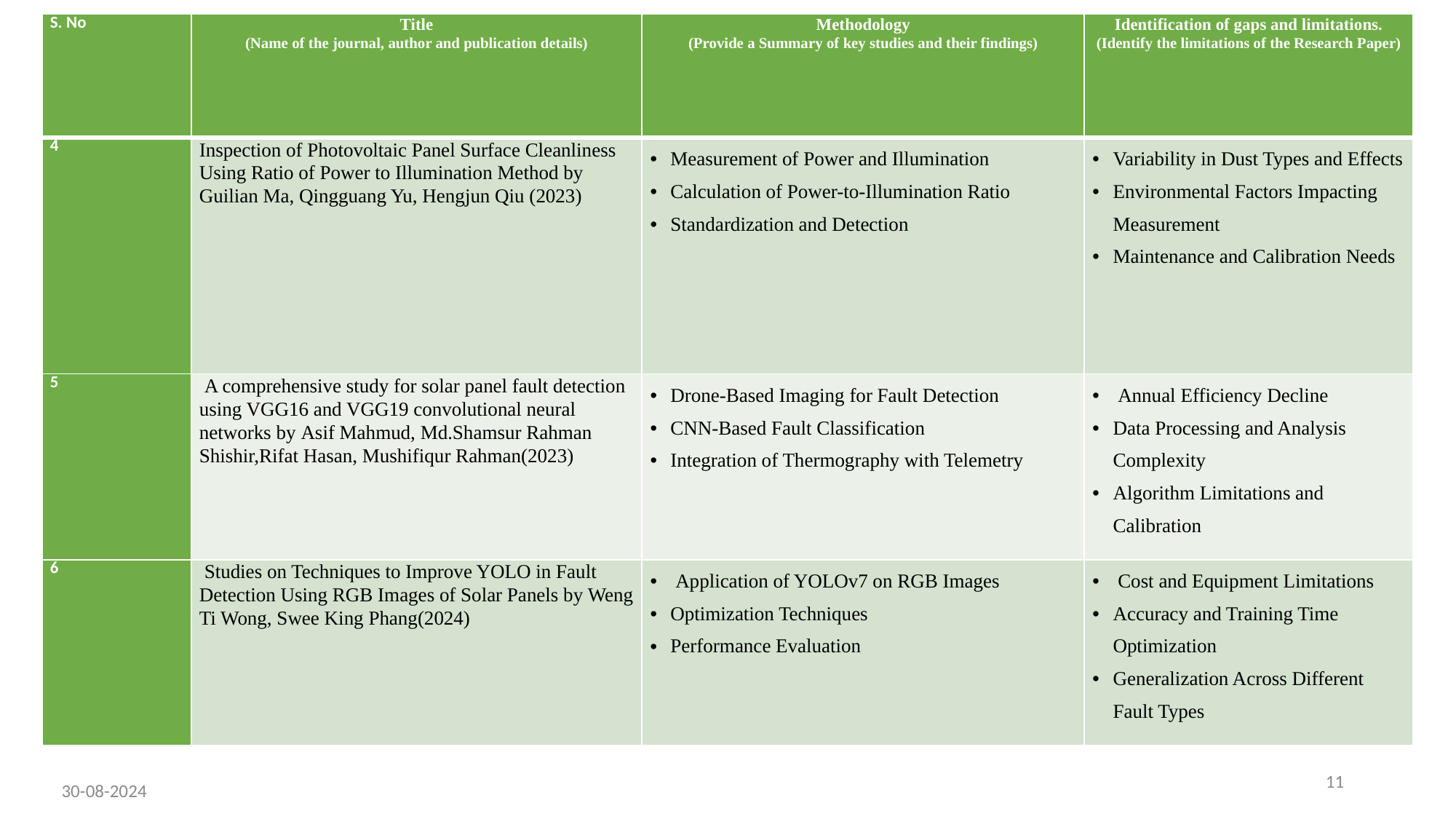

| S. No | Title (Name of the journal, author and publication details) | Methodology (Provide a Summary of key studies and their findings) | Identification of gaps and limitations. (Identify the limitations of the Research Paper) |
| --- | --- | --- | --- |
| 4 | Inspection of Photovoltaic Panel Surface Cleanliness Using Ratio of Power to Illumination Method by Guilian Ma, Qingguang Yu, Hengjun Qiu (2023) | Measurement of Power and Illumination Calculation of Power-to-Illumination Ratio Standardization and Detection | Variability in Dust Types and Effects Environmental Factors Impacting Measurement Maintenance and Calibration Needs |
| 5 | A comprehensive study for solar panel fault detection using VGG16 and VGG19 convolutional neural networks by Asif Mahmud, Md.Shamsur Rahman Shishir,Rifat Hasan, Mushifiqur Rahman(2023) | Drone-Based Imaging for Fault Detection CNN-Based Fault Classification Integration of Thermography with Telemetry | Annual Efficiency Decline Data Processing and Analysis Complexity Algorithm Limitations and Calibration |
| 6 | Studies on Techniques to Improve YOLO in Fault Detection Using RGB Images of Solar Panels by Weng Ti Wong, Swee King Phang(2024) | Application of YOLOv7 on RGB Images Optimization Techniques Performance Evaluation | Cost and Equipment Limitations Accuracy and Training Time Optimization Generalization Across Different Fault Types |
11
30-08-2024